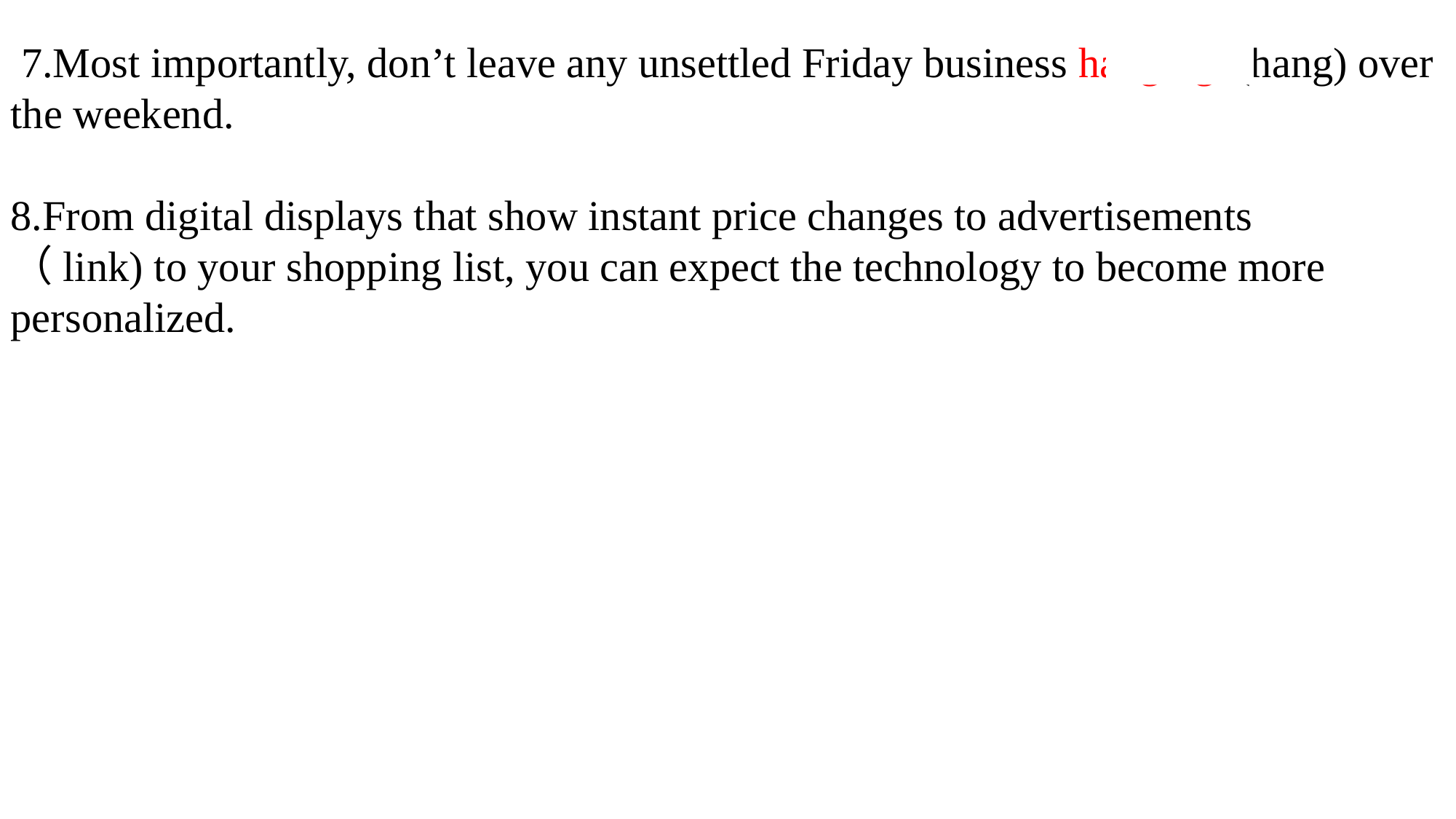

7.Most importantly, don’t leave any unsettled Friday business hanging  (hang) over the weekend.

8.From digital displays that show instant price changes to advertisements linked （link) to your shopping list, you can expect the technology to become more personalized.